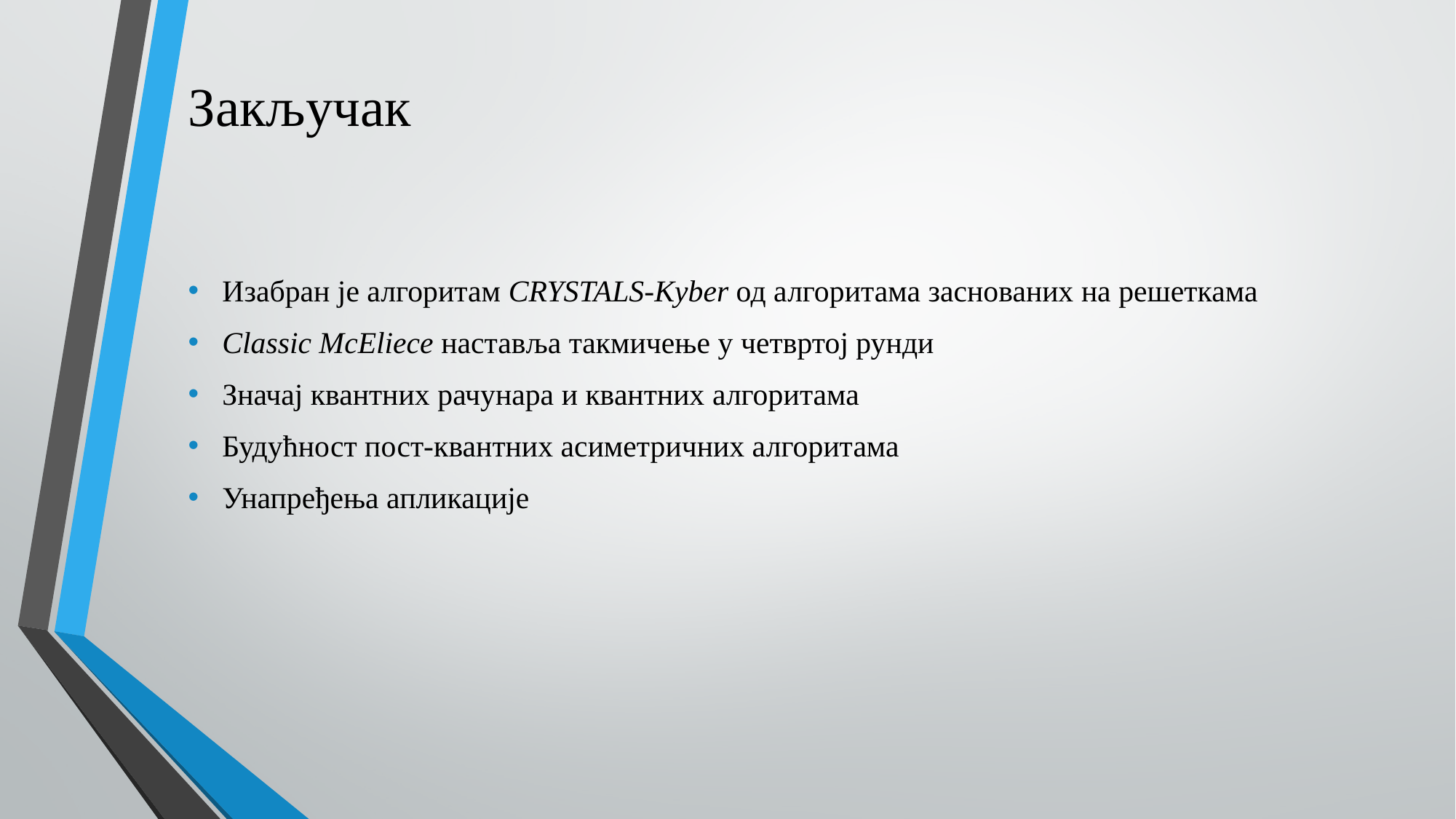

# Закључак
Изабран је алгоритам CRYSTALS-Kyber од алгоритама заснованих на решеткама
Classic McEliece наставља такмичење у четвртој рунди
Значај квантних рачунара и квантних алгоритама
Будућност пост-квантних асиметричних алгоритама
Унапређења апликације